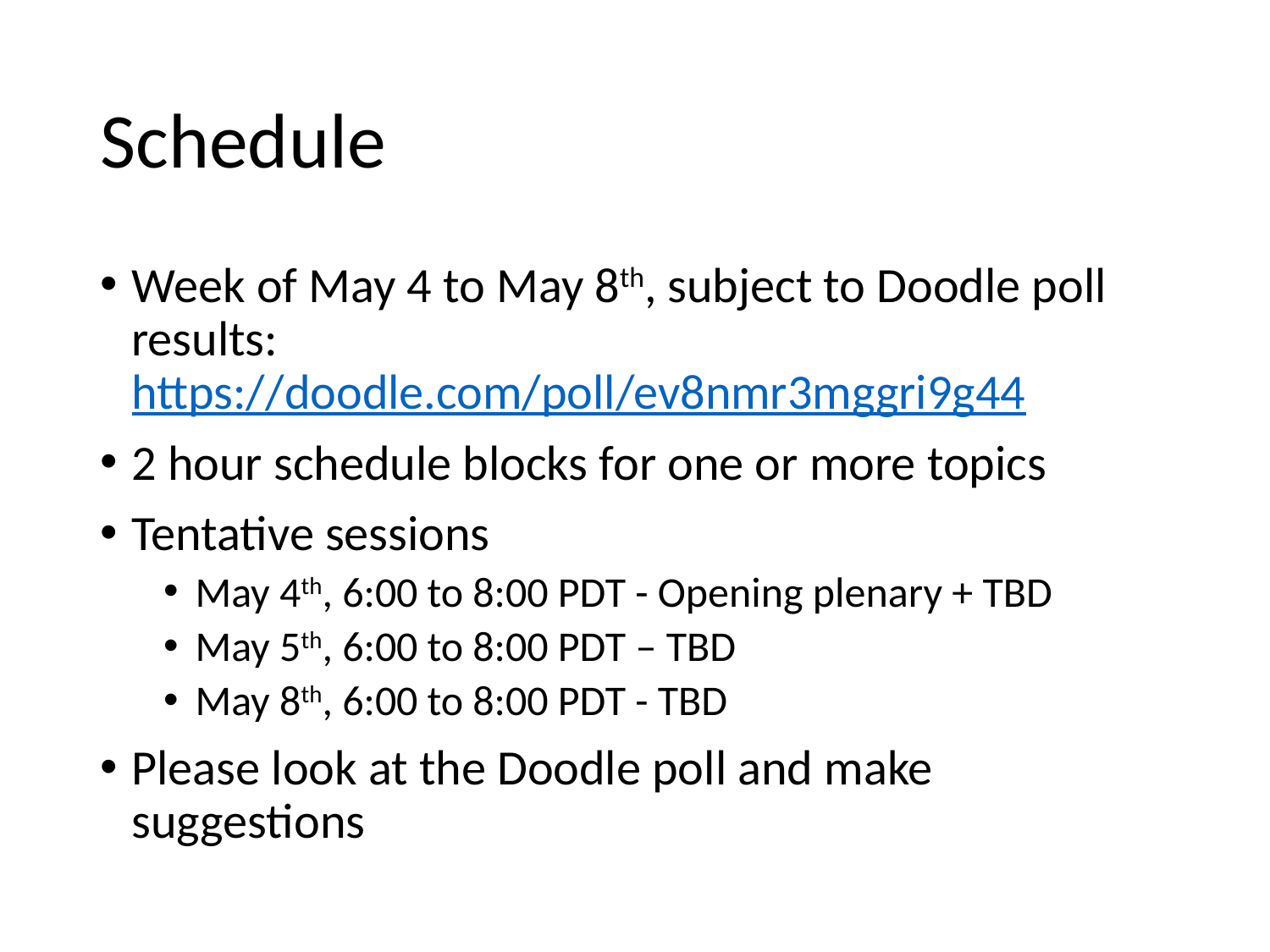

# Schedule
Week of May 4 to May 8th, subject to Doodle poll results: https://doodle.com/poll/ev8nmr3mggri9g44
2 hour schedule blocks for one or more topics
Tentative sessions
May 4th, 6:00 to 8:00 PDT - Opening plenary + TBD
May 5th, 6:00 to 8:00 PDT – TBD
May 8th, 6:00 to 8:00 PDT - TBD
Please look at the Doodle poll and make suggestions